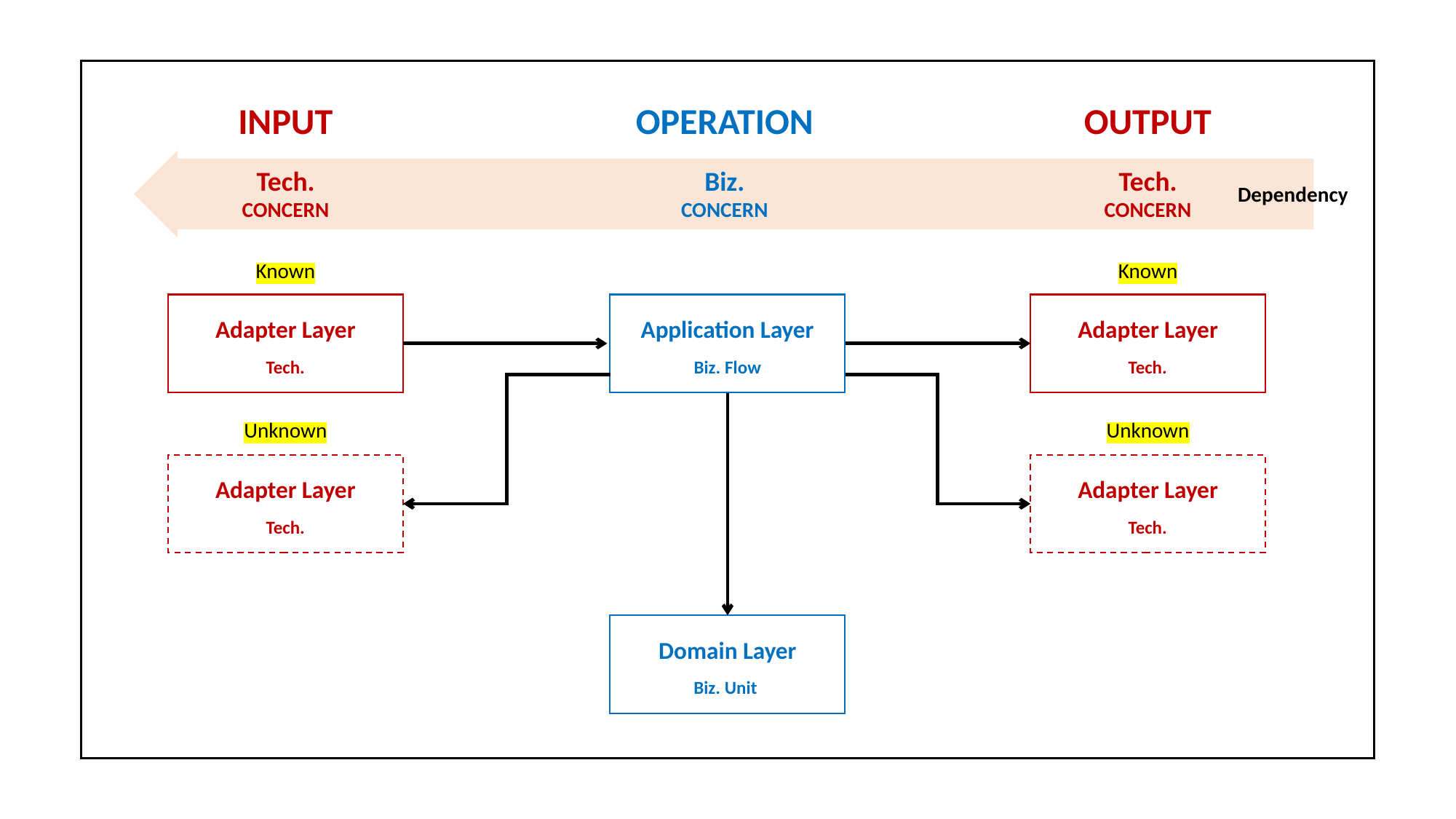

INPUT
OPERATION
OUTPUT

Tech.
CONCERN
Biz.
CONCERN
Tech.
CONCERN
Dependency
Known
Known

Application Layer
Biz. Flow

Adapter Layer
Adapter Layer
Tech.
Tech.
Unknown
Unknown

Adapter Layer
Adapter Layer
Tech.
Tech.

Domain Layer
Biz. Unit